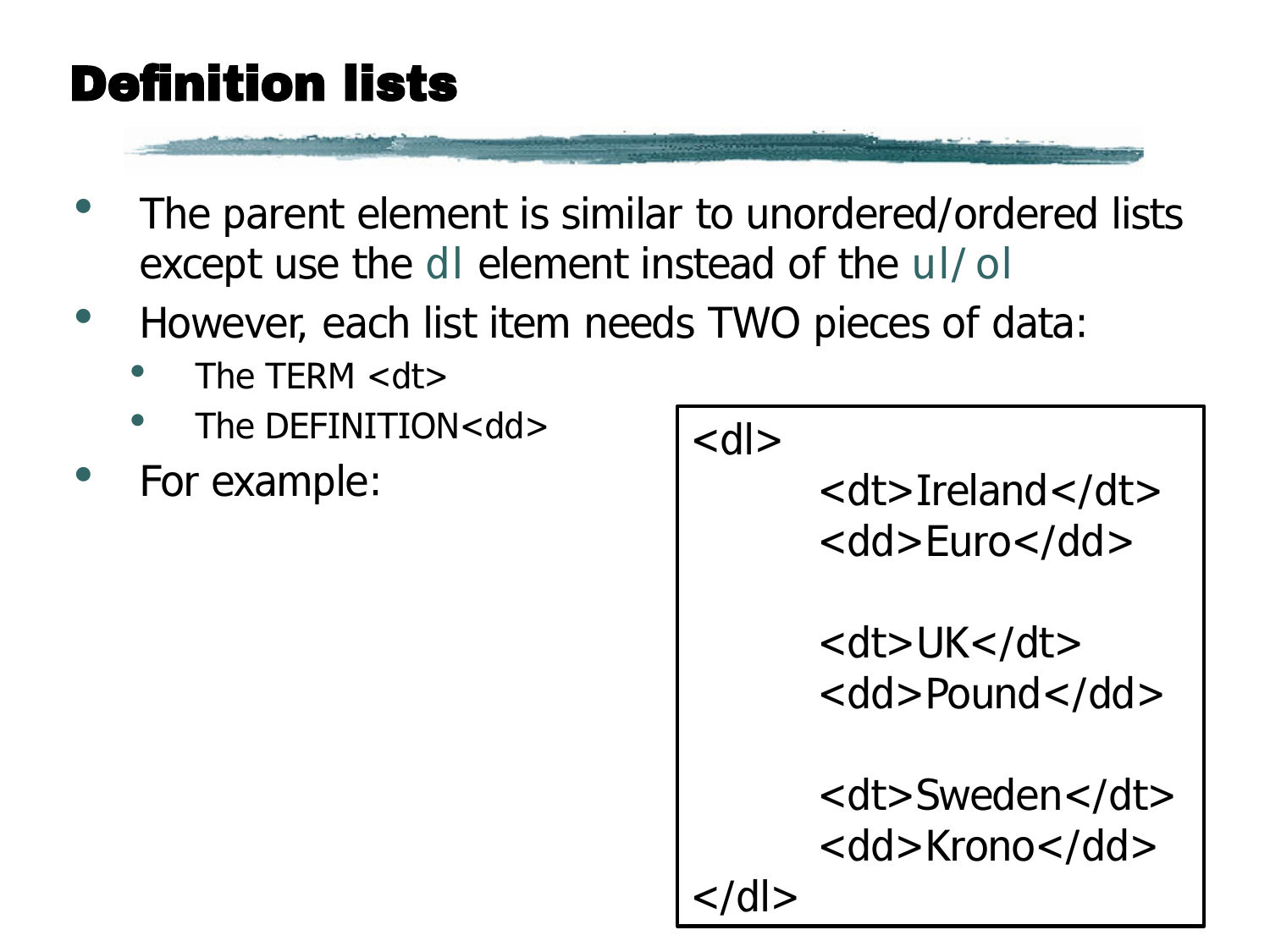

# Definition lists
The parent element is similar to unordered/ordered lists except use the dl element instead of the ul/ol
However, each list item needs TWO pieces of data:
The TERM <dt>
The DEFINITION<dd>
For example:
<dl>
	<dt>Ireland</dt>
	<dd>Euro</dd>

	<dt>UK</dt>
	<dd>Pound</dd>

	<dt>Sweden</dt>
	<dd>Krono</dd>
</dl>
Slide 4